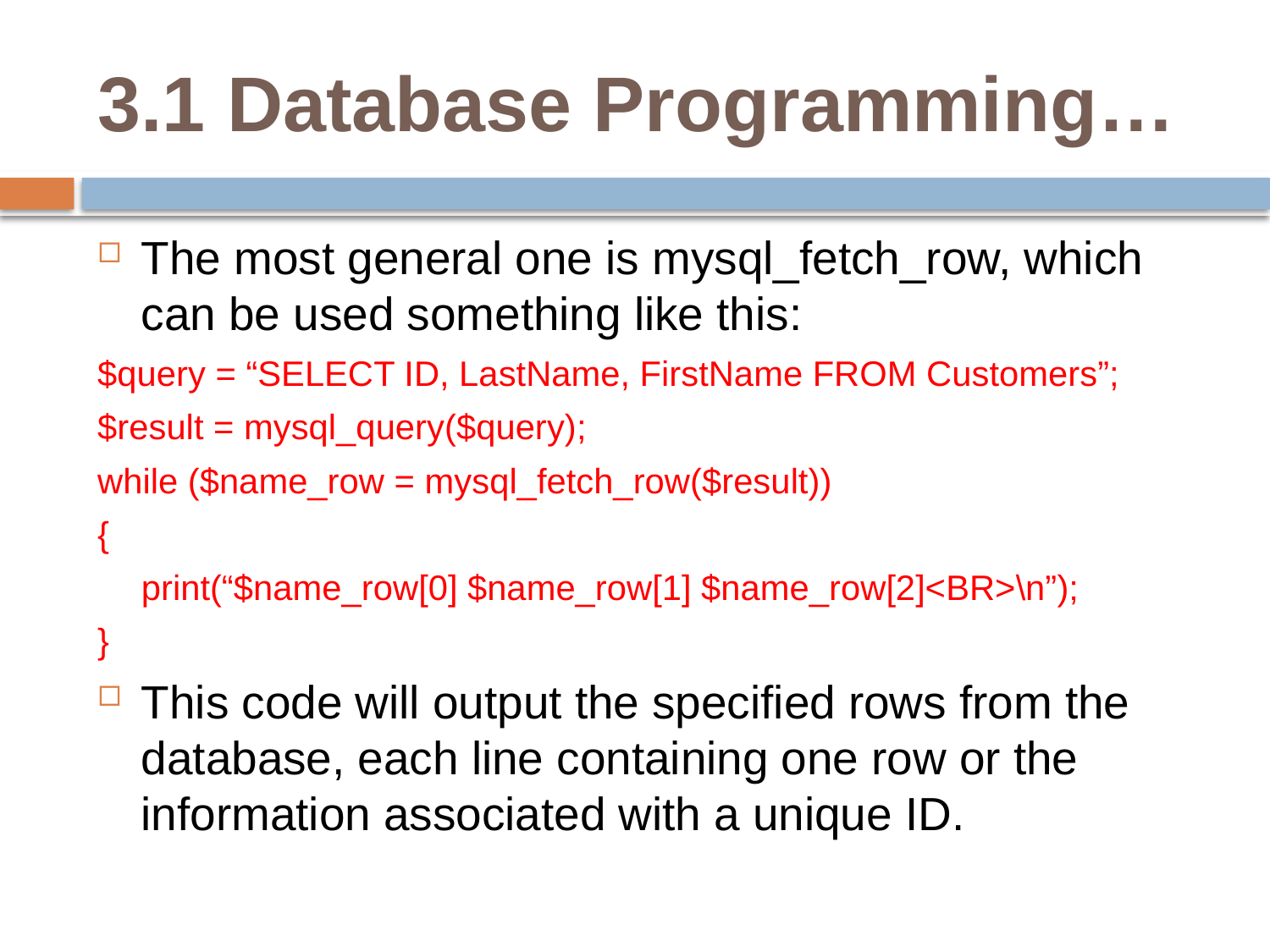

# 3.1 Database Programming…
The most general one is mysql_fetch_row, which can be used something like this:
$query = “SELECT ID, LastName, FirstName FROM Customers”;
$result = mysql_query($query);
while ($name_row = mysql_fetch_row($result))
{
	print(“$name_row[0] $name_row[1] $name_row[2]<BR>\n”);
}
This code will output the specified rows from the database, each line containing one row or the information associated with a unique ID.